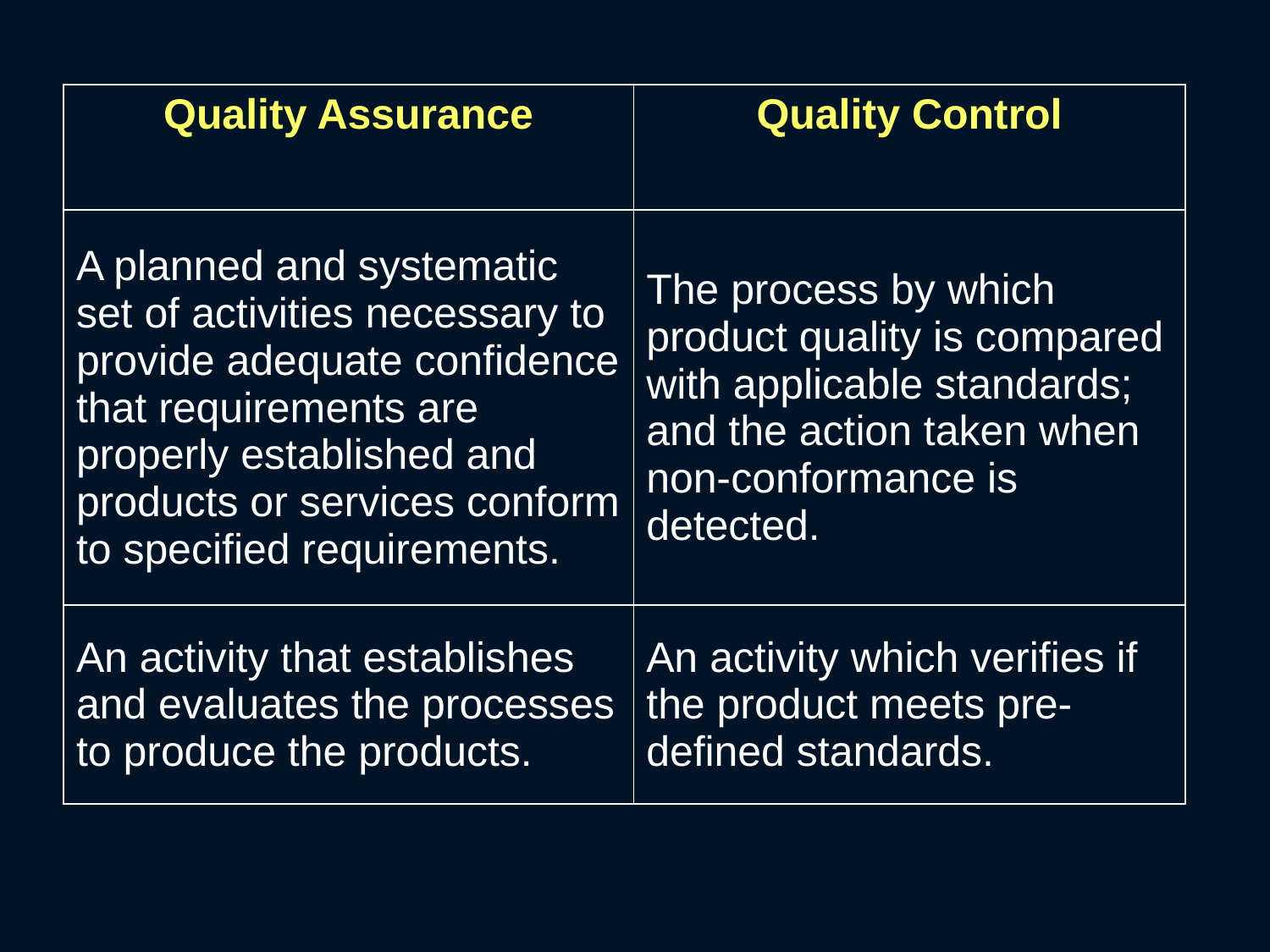

| Quality Assurance | Quality Control |
| --- | --- |
| A planned and systematic set of activities necessary to provide adequate confidence that requirements are properly established and products or services conform to specified requirements. | The process by which product quality is compared with applicable standards; and the action taken when non-conformance is detected. |
| An activity that establishes and evaluates the processes to produce the products. | An activity which verifies if the product meets pre-defined standards. |